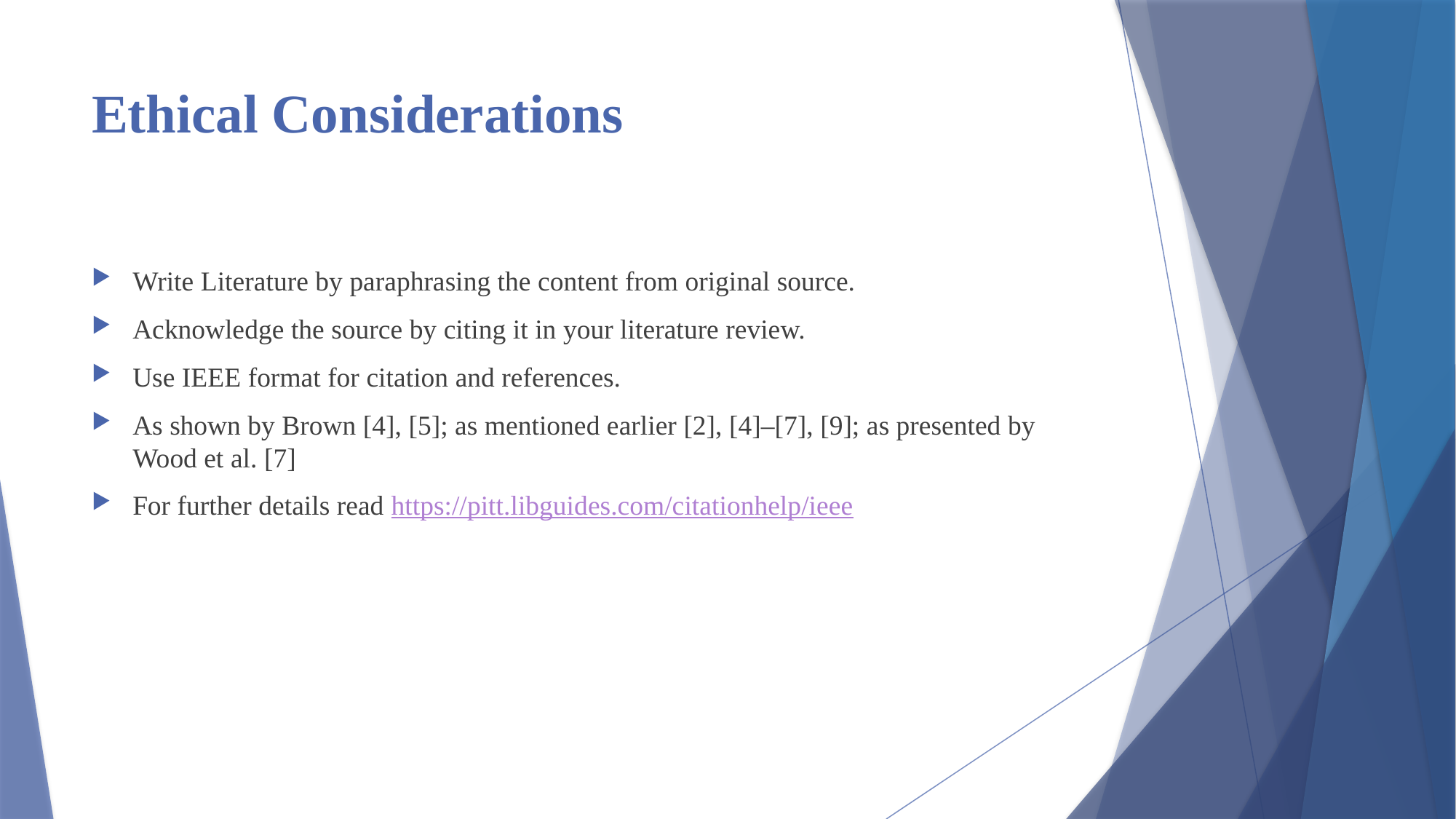

# Ethical Considerations
Write Literature by paraphrasing the content from original source.
Acknowledge the source by citing it in your literature review.
Use IEEE format for citation and references.
As shown by Brown [4], [5]; as mentioned earlier [2], [4]–[7], [9]; as presented by Wood et al. [7]
For further details read https://pitt.libguides.com/citationhelp/ieee